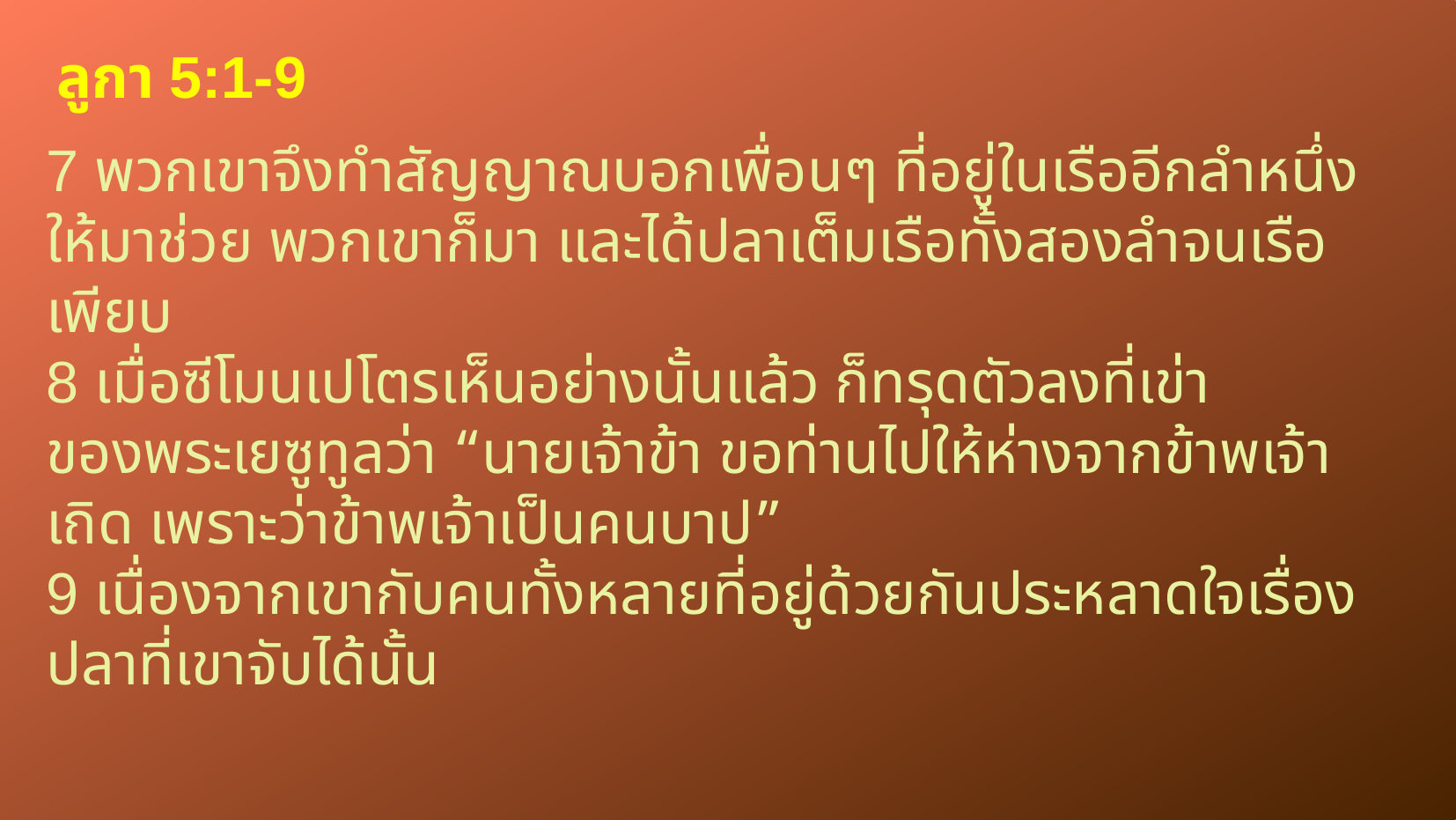

ลูกา 5:1-9
7 พวกเขาจึงทำสัญญาณบอกเพื่อนๆ ที่อยู่ในเรืออีกลำหนึ่งให้มาช่วย พวกเขาก็มา และได้ปลาเต็มเรือทั้งสองลำจนเรือเพียบ
8 เมื่อซีโมนเปโตรเห็นอย่างนั้นแล้ว ก็ทรุดตัวลงที่เข่า
ของพระเยซูทูลว่า “นายเจ้าข้า ขอท่านไปให้ห่างจากข้าพเจ้าเถิด เพราะว่าข้าพเจ้าเป็นคนบาป”
9 เนื่องจากเขากับคนทั้งหลายที่อยู่ด้วยกันประหลาดใจเรื่องปลาที่เขาจับได้นั้น